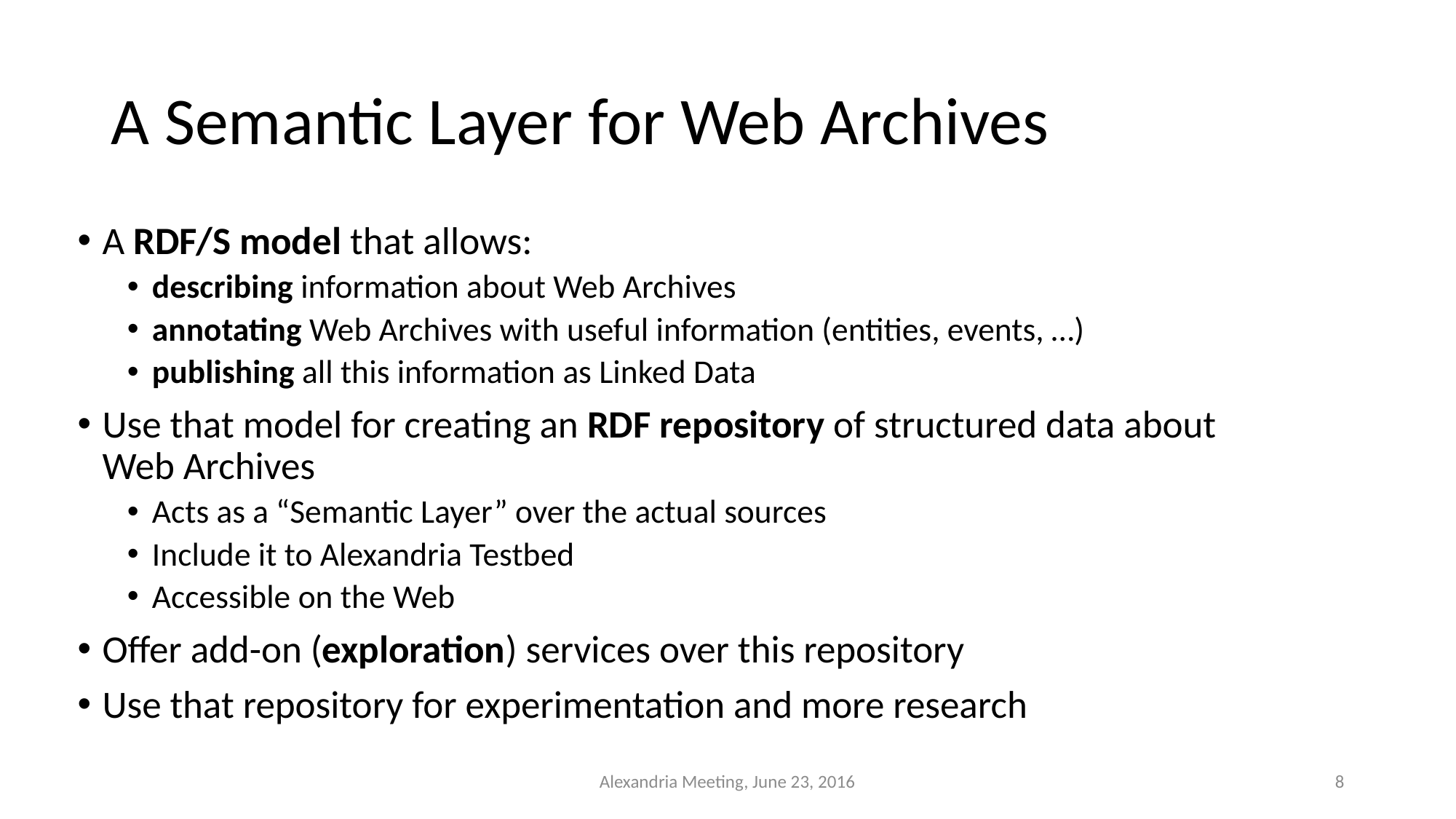

# A Semantic Layer for Web Archives
A RDF/S model that allows:
describing information about Web Archives
annotating Web Archives with useful information (entities, events, …)
publishing all this information as Linked Data
Use that model for creating an RDF repository of structured data about
Web Archives
Acts as a “Semantic Layer” over the actual sources
Include it to Alexandria Testbed
Accessible on the Web
Offer add-on (exploration) services over this repository
Use that repository for experimentation and more research
Alexandria Meeting, June 23, 2016
8